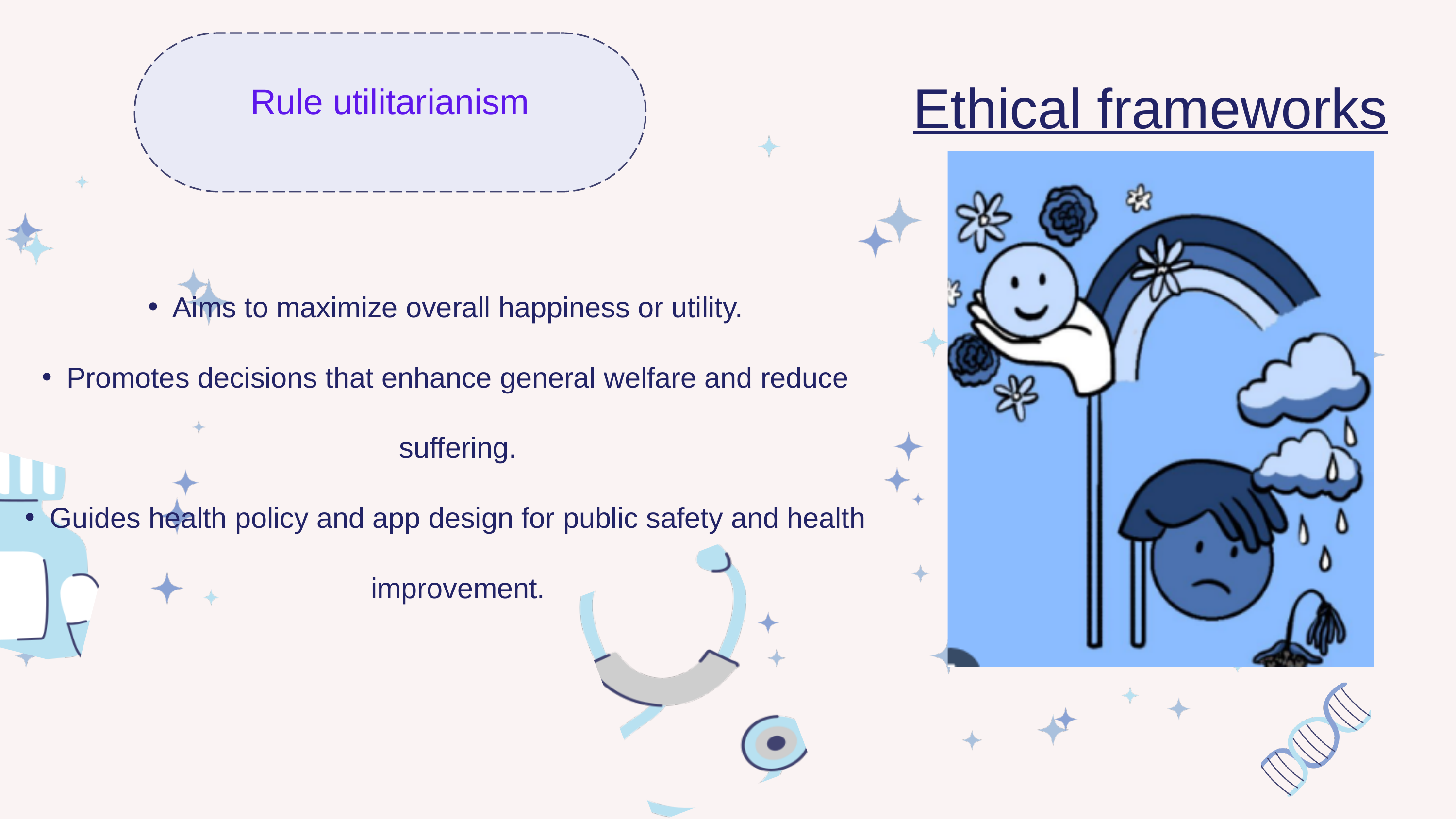

Rule utilitarianism
Ethical frameworks

Aims to maximize overall happiness or utility.
Promotes decisions that enhance general welfare and reduce suffering.
Guides health policy and app design for public safety and health improvement.